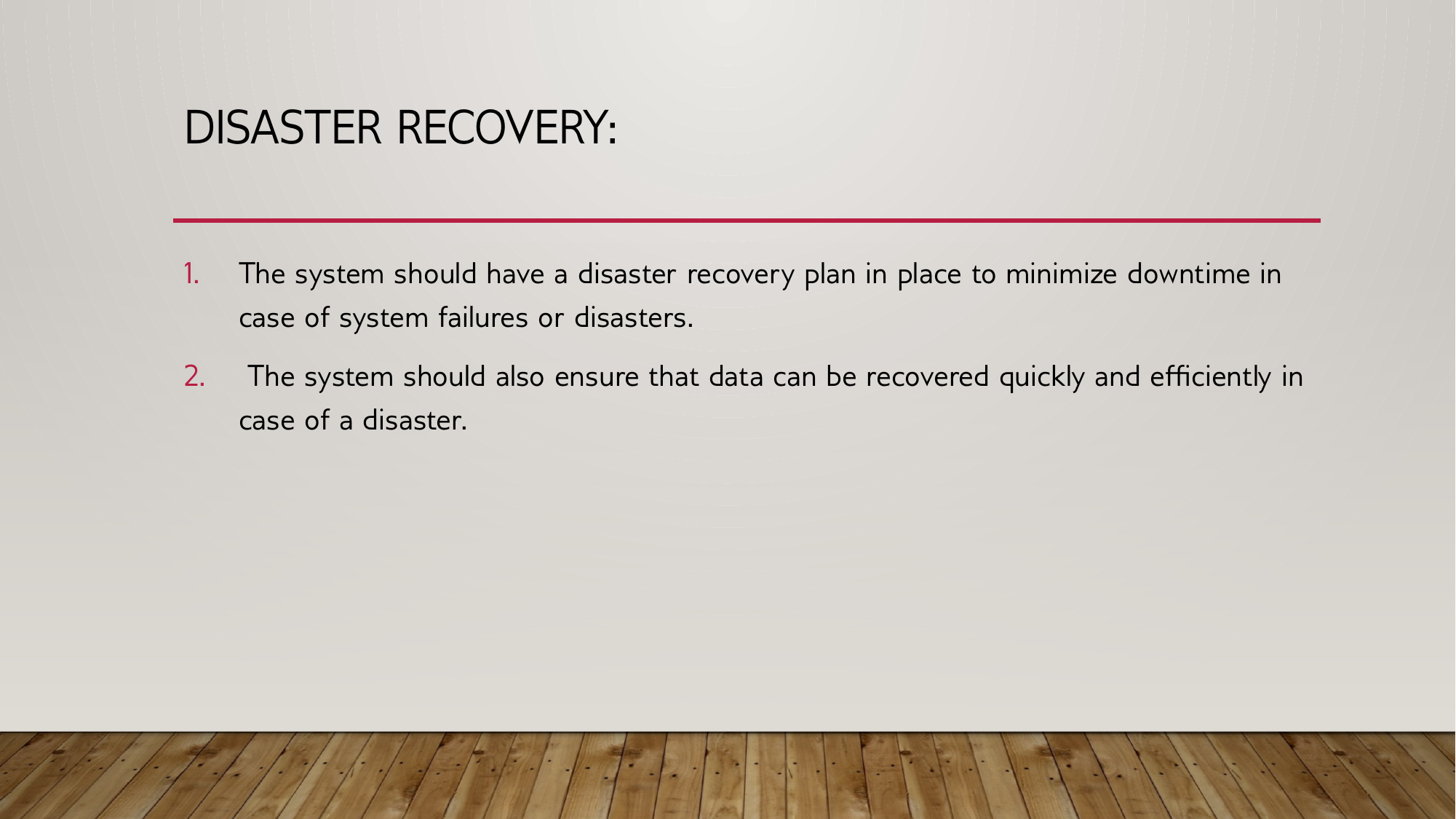

# Disaster Recovery:
The system should have a disaster recovery plan in place to minimize downtime in case of system failures or disasters.
 The system should also ensure that data can be recovered quickly and efficiently in case of a disaster.